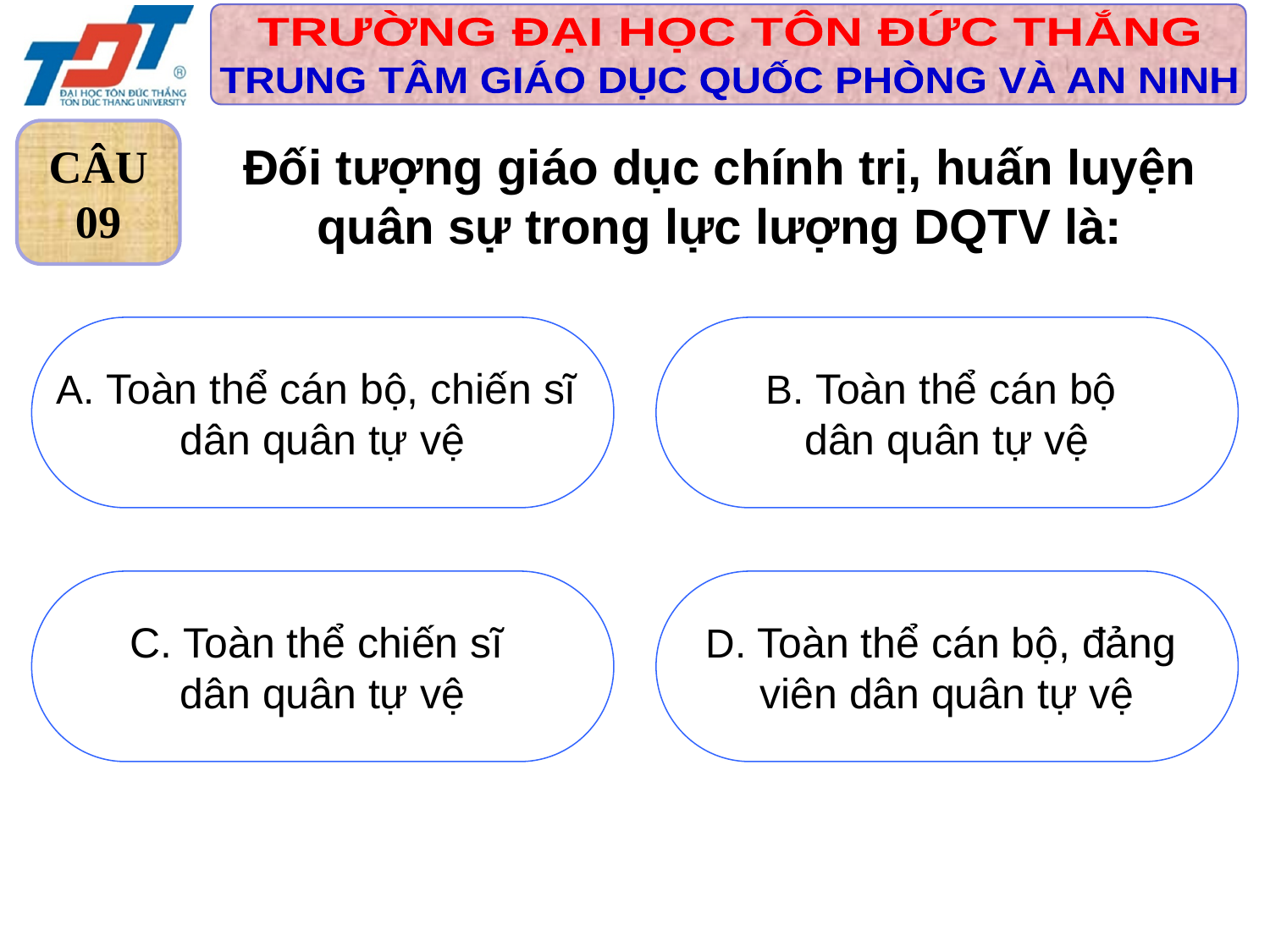

CÂU
09
Đối tượng giáo dục chính trị, huấn luyện quân sự trong lực lượng DQTV là:
A. Toàn thể cán bộ, chiến sĩ
dân quân tự vệ
B. Toàn thể cán bộ
dân quân tự vệ
C. Toàn thể chiến sĩ
dân quân tự vệ
D. Toàn thể cán bộ, đảng
viên dân quân tự vệ